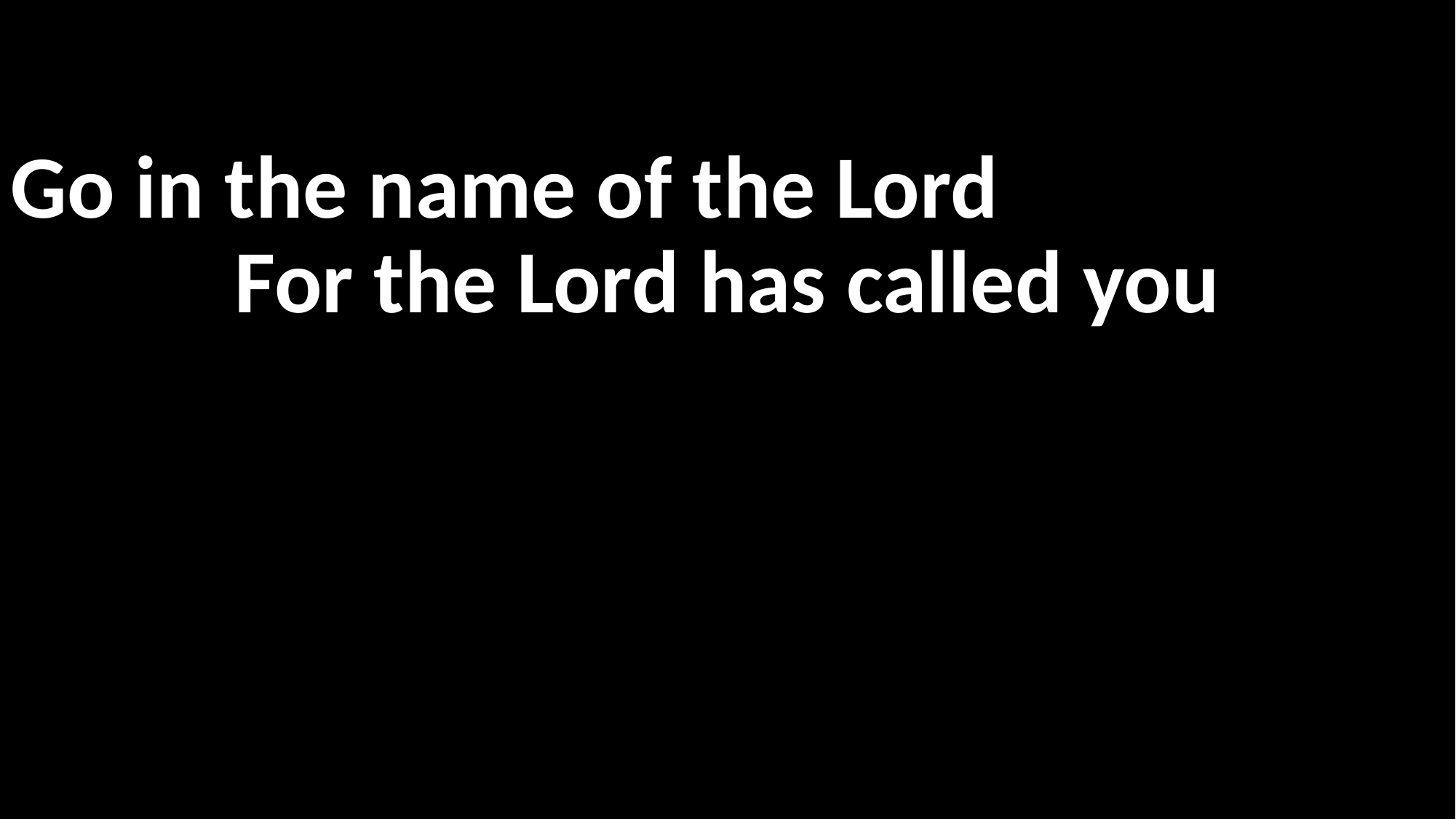

Go in the name of the Lord
For the Lord has called you